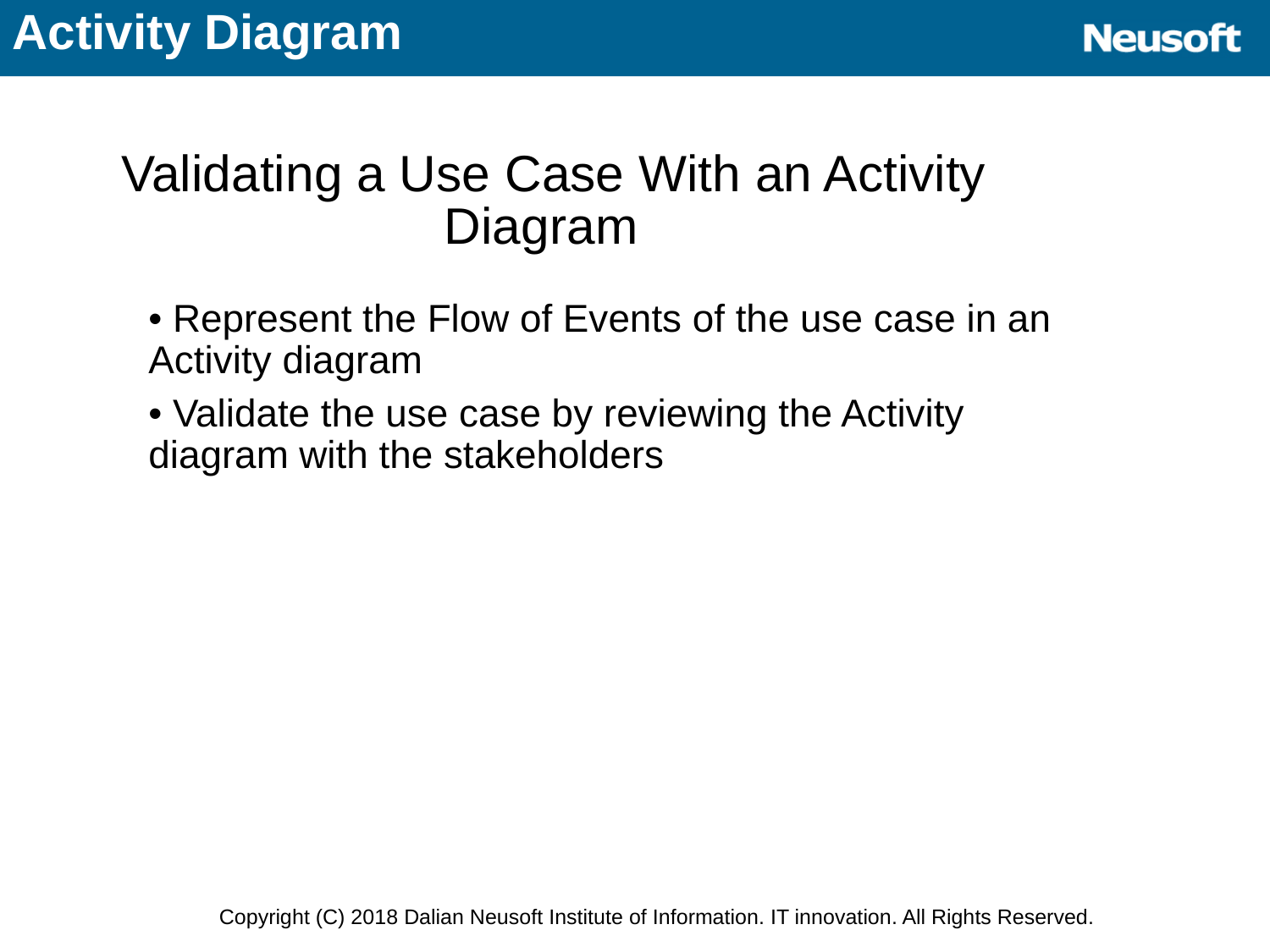

Activity Diagram

		Validating a Use Case With an Activity
				Diagram

• Represent the Flow of Events of the use case in an
Activity diagram
• Validate the use case by reviewing the Activity
diagram with the stakeholders